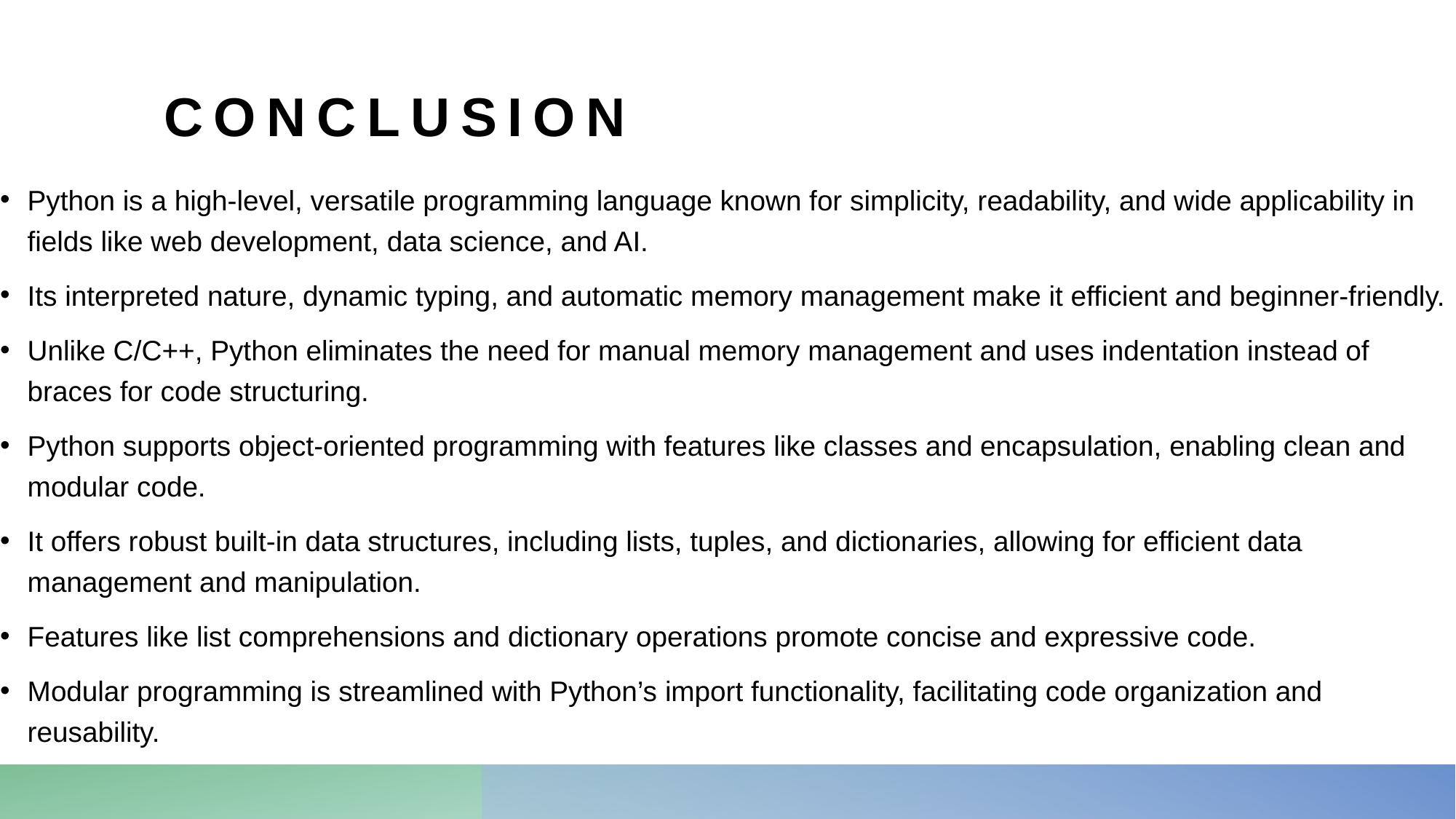

# Conclusion
Python is a high-level, versatile programming language known for simplicity, readability, and wide applicability in fields like web development, data science, and AI.
Its interpreted nature, dynamic typing, and automatic memory management make it efficient and beginner-friendly.
Unlike C/C++, Python eliminates the need for manual memory management and uses indentation instead of braces for code structuring.
Python supports object-oriented programming with features like classes and encapsulation, enabling clean and modular code.
It offers robust built-in data structures, including lists, tuples, and dictionaries, allowing for efficient data management and manipulation.
Features like list comprehensions and dictionary operations promote concise and expressive code.
Modular programming is streamlined with Python’s import functionality, facilitating code organization and reusability.